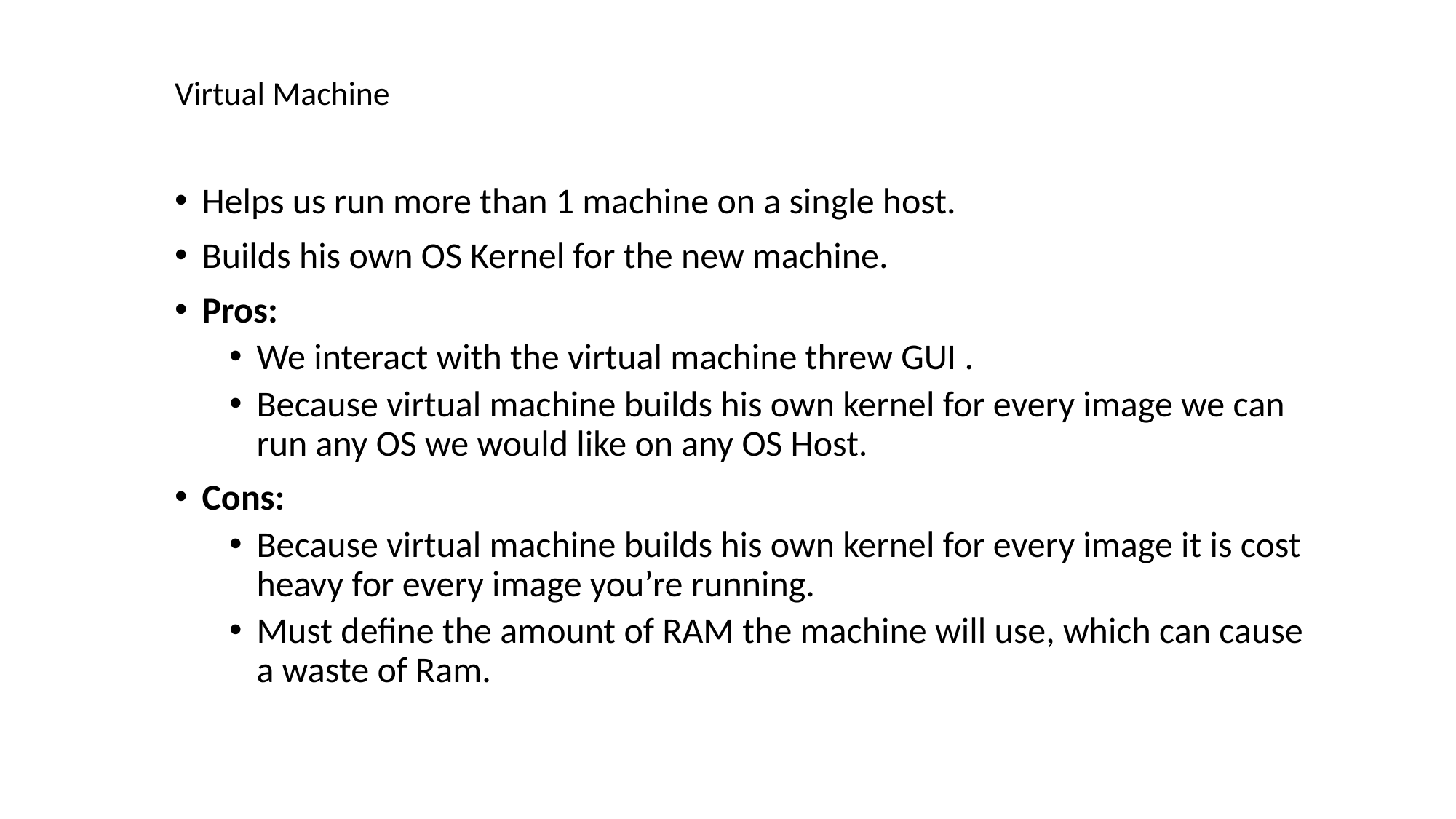

# Virtual Machine
Helps us run more than 1 machine on a single host.
Builds his own OS Kernel for the new machine.
Pros:
We interact with the virtual machine threw GUI .
Because virtual machine builds his own kernel for every image we can run any OS we would like on any OS Host.
Cons:
Because virtual machine builds his own kernel for every image it is cost heavy for every image you’re running.
Must define the amount of RAM the machine will use, which can cause a waste of Ram.